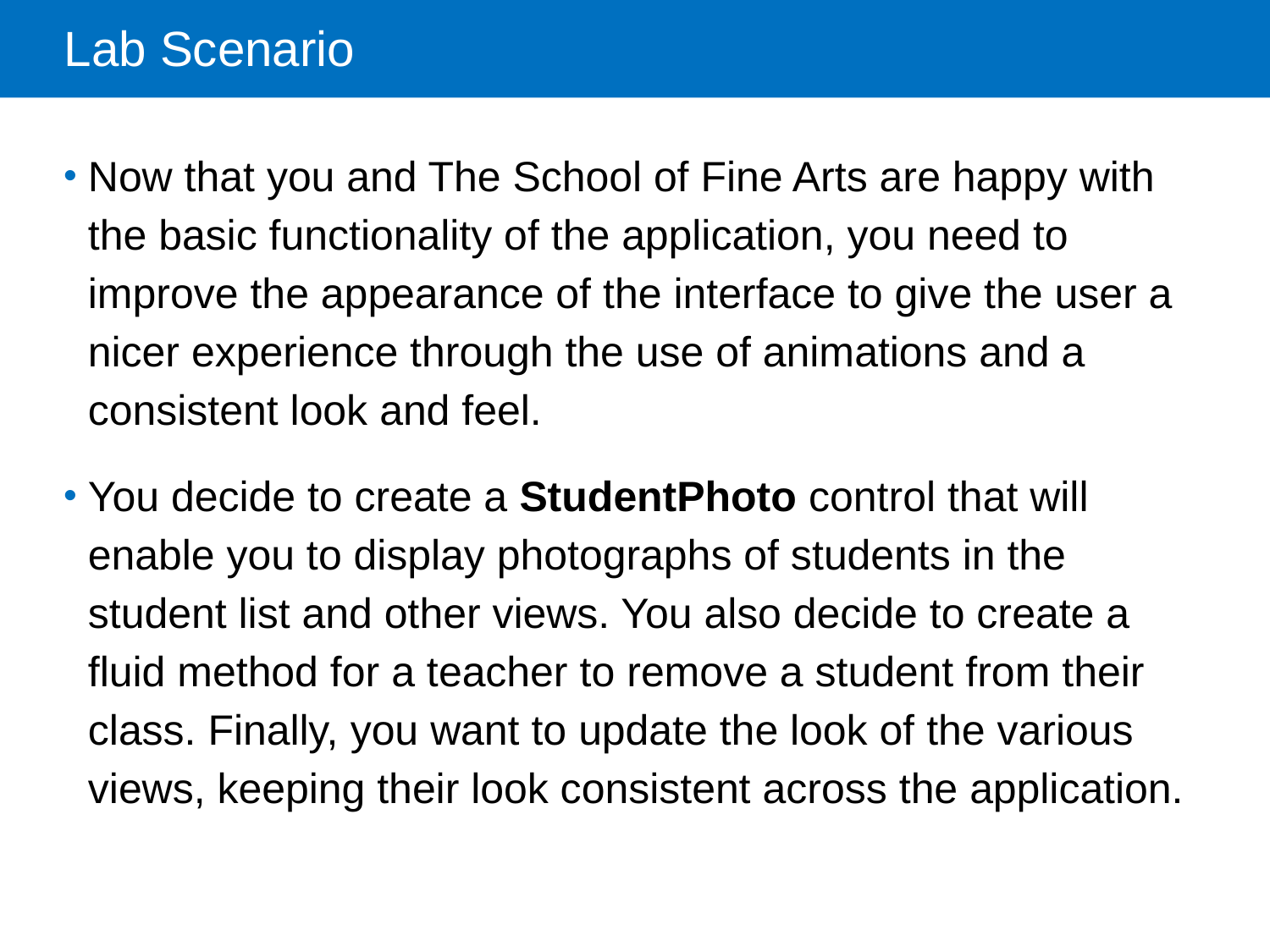

# Lab Scenario
Now that you and The School of Fine Arts are happy with the basic functionality of the application, you need to improve the appearance of the interface to give the user a nicer experience through the use of animations and a consistent look and feel.
You decide to create a StudentPhoto control that will enable you to display photographs of students in the student list and other views. You also decide to create a fluid method for a teacher to remove a student from their class. Finally, you want to update the look of the various views, keeping their look consistent across the application.